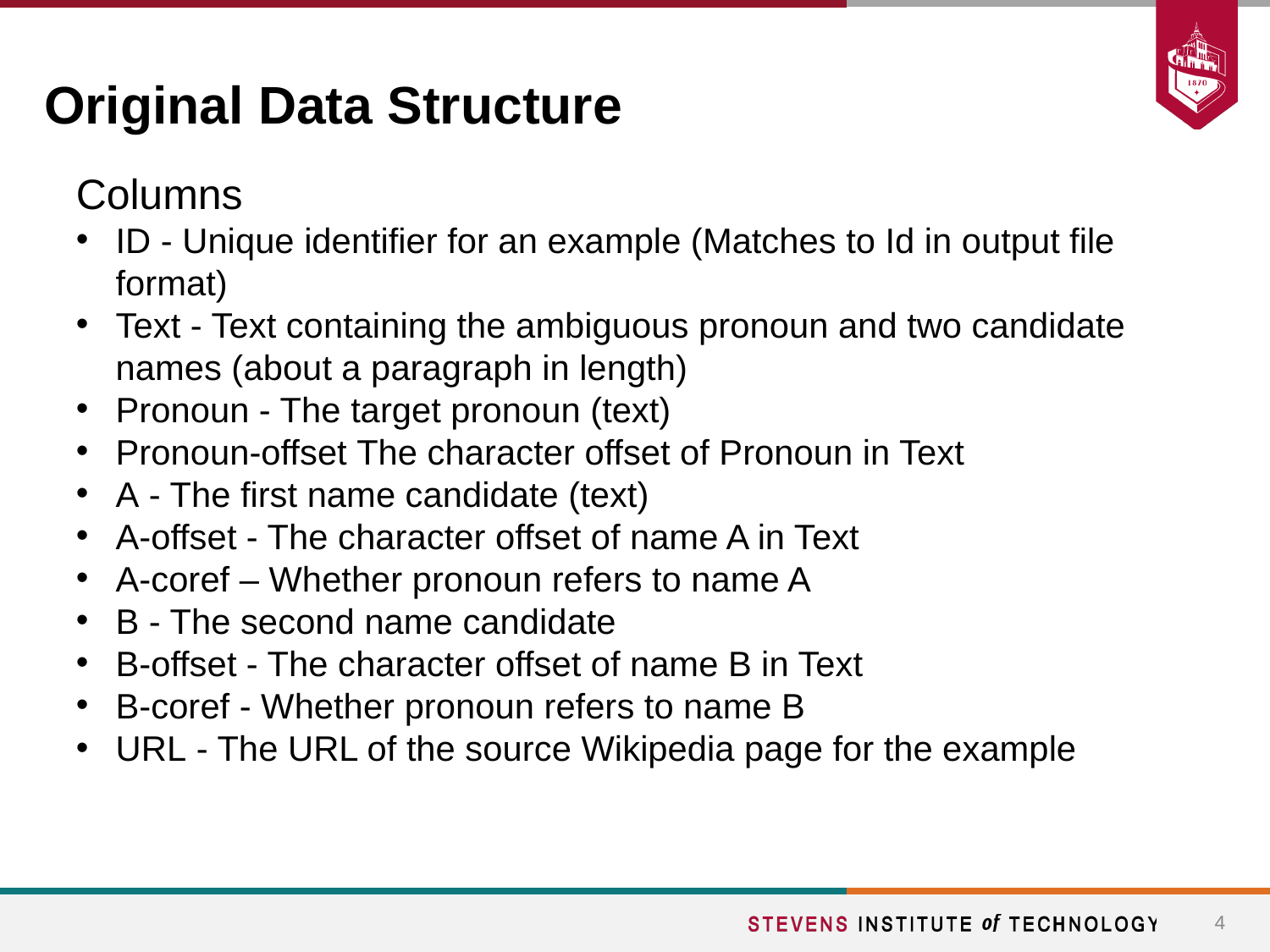

# Original Data Structure
Columns
ID - Unique identifier for an example (Matches to Id in output file format)
Text - Text containing the ambiguous pronoun and two candidate names (about a paragraph in length)
Pronoun - The target pronoun (text)
Pronoun-offset The character offset of Pronoun in Text
A - The first name candidate (text)
A-offset - The character offset of name A in Text
A-coref – Whether pronoun refers to name A
B - The second name candidate
B-offset - The character offset of name B in Text
B-coref - Whether pronoun refers to name B
URL - The URL of the source Wikipedia page for the example

4